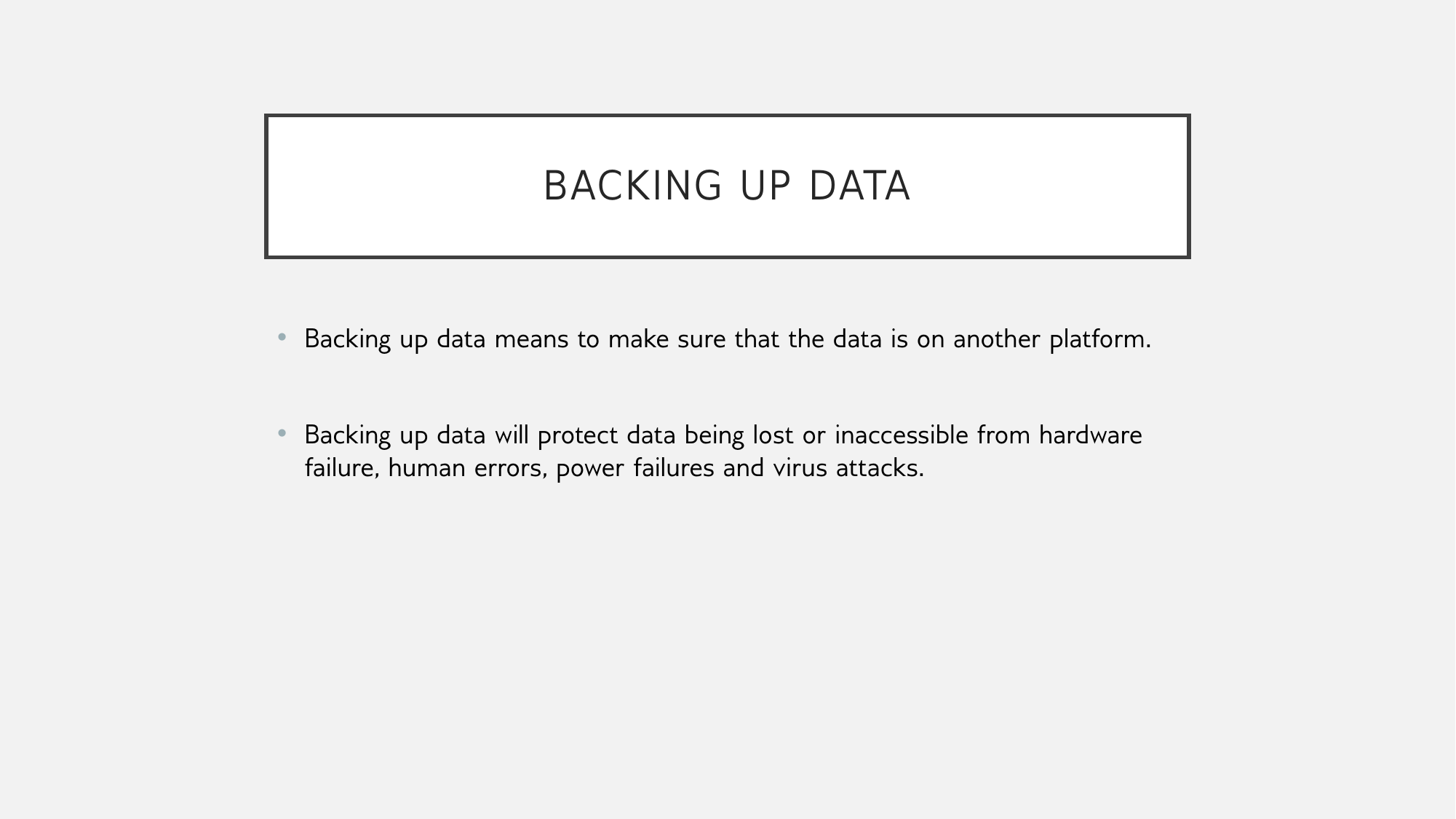

# Backing up data
Backing up data means to make sure that the data is on another platform.

Backing up data will protect data being lost or inaccessible from hardware failure, human errors, power failures and virus attacks.